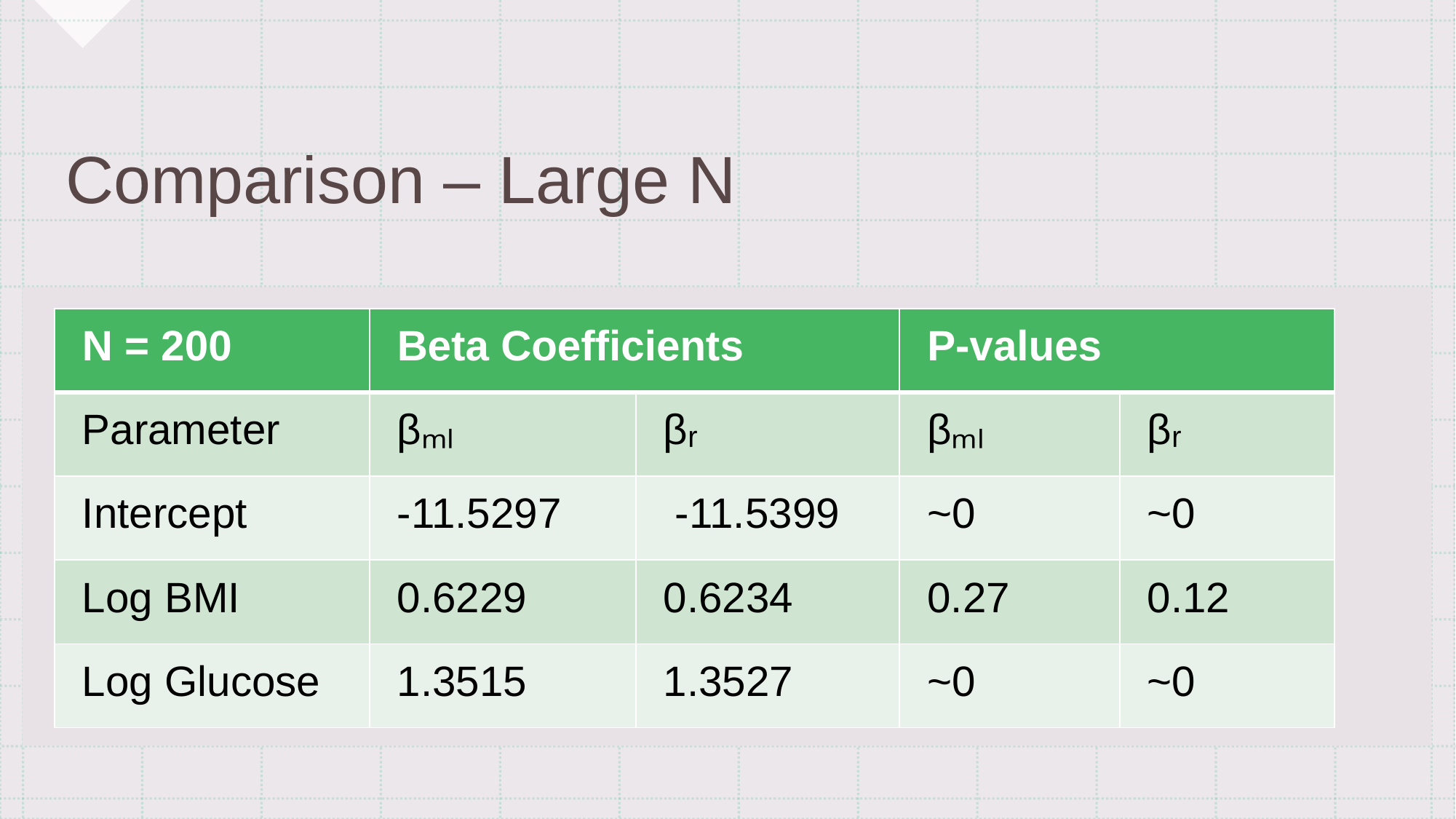

# Comparison – Large N

| N = 200 | Beta Coefficients |  | P-values |  |
| --- | --- | --- | --- | --- |
| Parameter | βₘₗ | βᵣ | βₘₗ | βᵣ |
| Intercept | -11.5297 | -11.5399 | ~0 | ~0 |
| Log BMI | 0.6229 | 0.6234 | 0.27 | 0.12 |
| Log Glucose | 1.3515 | 1.3527 | ~0 | ~0 |